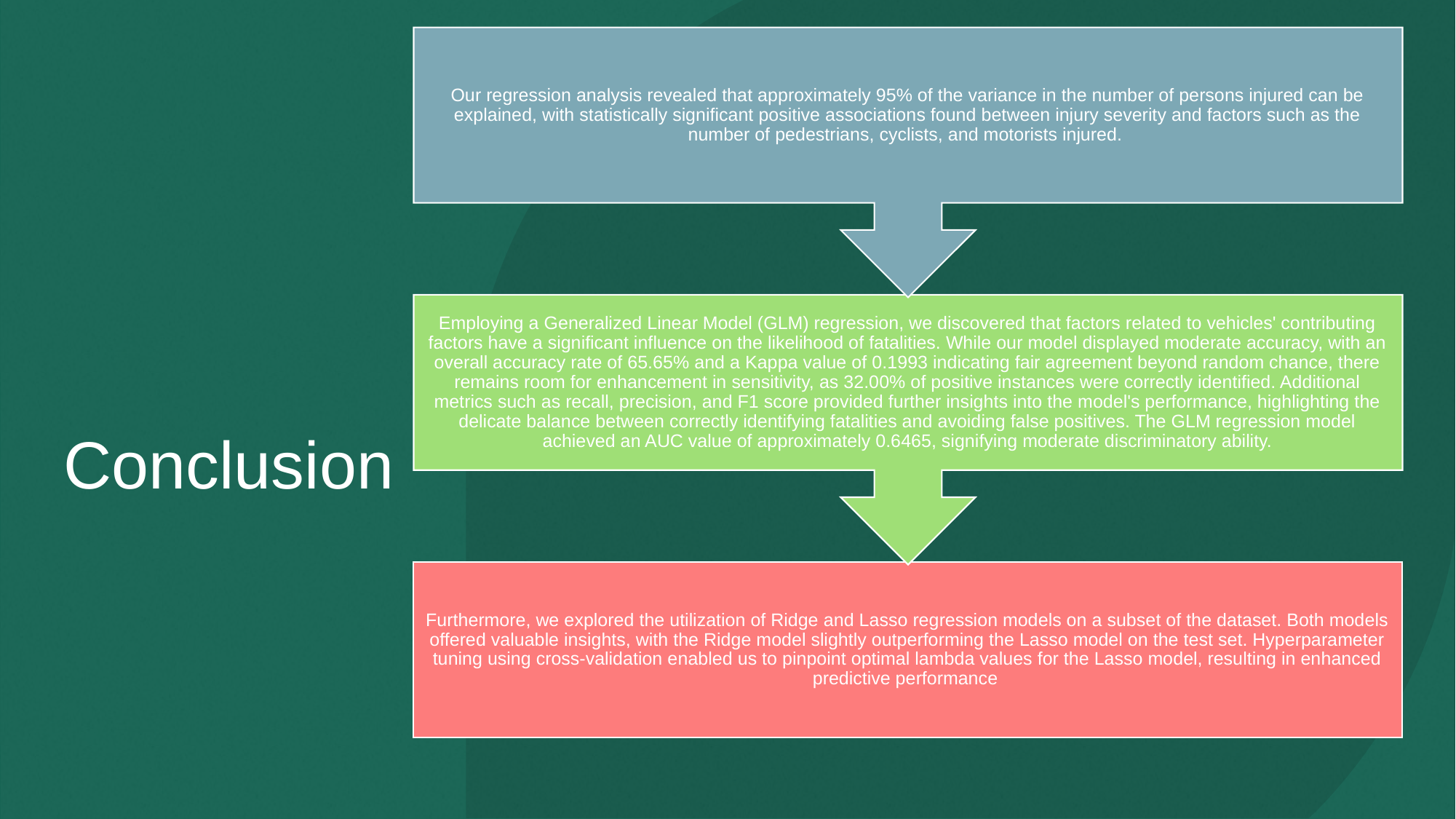

Furthermore, we explored the utilization of Ridge and Lasso regression models on a subset of the dataset. Both models offered valuable insights, with the Ridge model slightly outperforming the Lasso model on the test set. Hyperparameter tuning using cross-validation enabled us to pinpoint optimal lambda values for the Lasso model, resulting in enhanced predictive performance
Employing a Generalized Linear Model (GLM) regression, we discovered that factors related to vehicles' contributing factors have a significant influence on the likelihood of fatalities. While our model displayed moderate accuracy, with an overall accuracy rate of 65.65% and a Kappa value of 0.1993 indicating fair agreement beyond random chance, there remains room for enhancement in sensitivity, as 32.00% of positive instances were correctly identified. Additional metrics such as recall, precision, and F1 score provided further insights into the model's performance, highlighting the delicate balance between correctly identifying fatalities and avoiding false positives. The GLM regression model achieved an AUC value of approximately 0.6465, signifying moderate discriminatory ability.
Our regression analysis revealed that approximately 95% of the variance in the number of persons injured can be explained, with statistically significant positive associations found between injury severity and factors such as the number of pedestrians, cyclists, and motorists injured.
# Conclusion